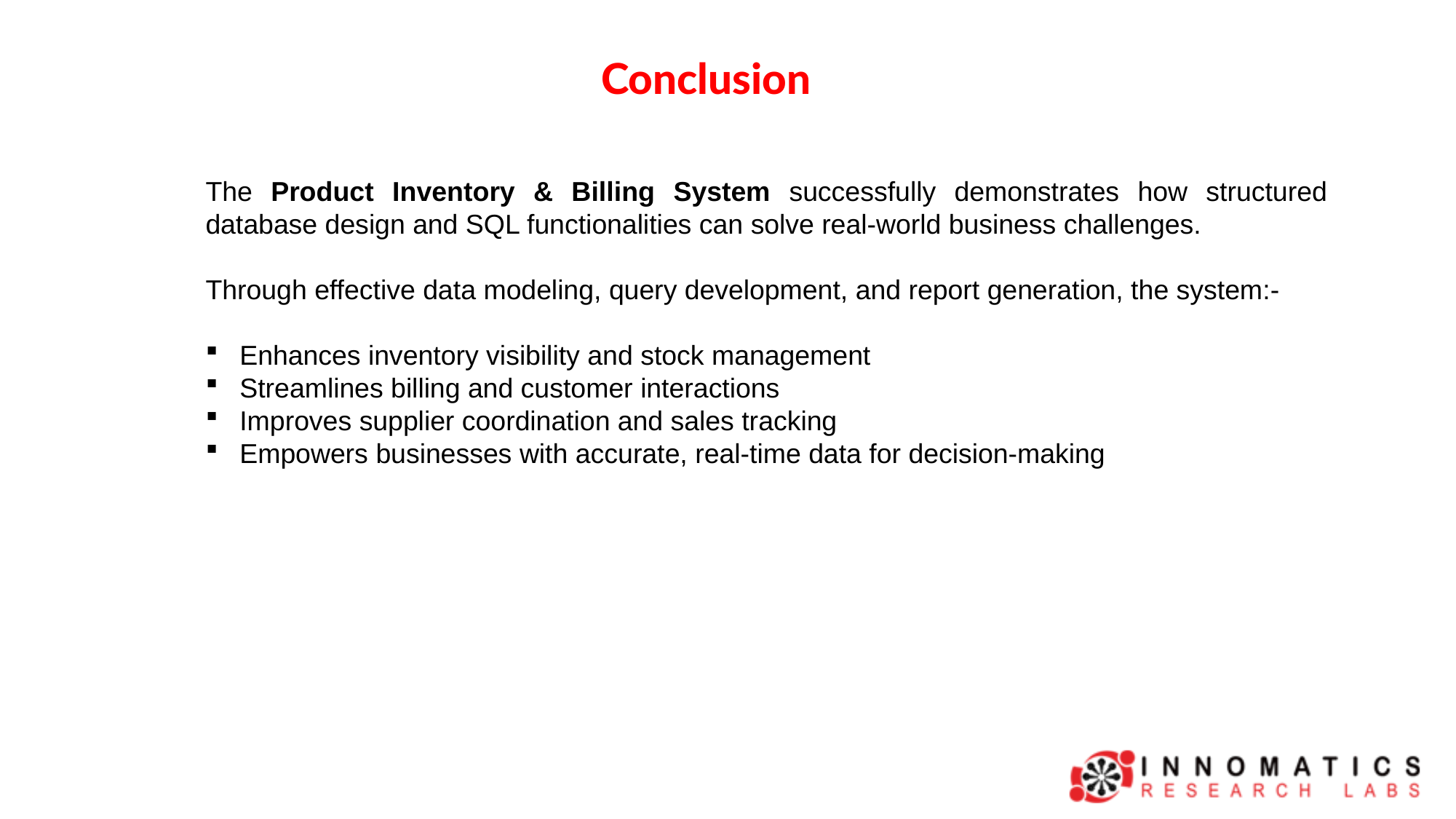

# Conclusion
The Product Inventory & Billing System successfully demonstrates how structured database design and SQL functionalities can solve real-world business challenges.

Through effective data modeling, query development, and report generation, the system:-

Enhances inventory visibility and stock management
Streamlines billing and customer interactions
Improves supplier coordination and sales tracking
Empowers businesses with accurate, real-time data for decision-making